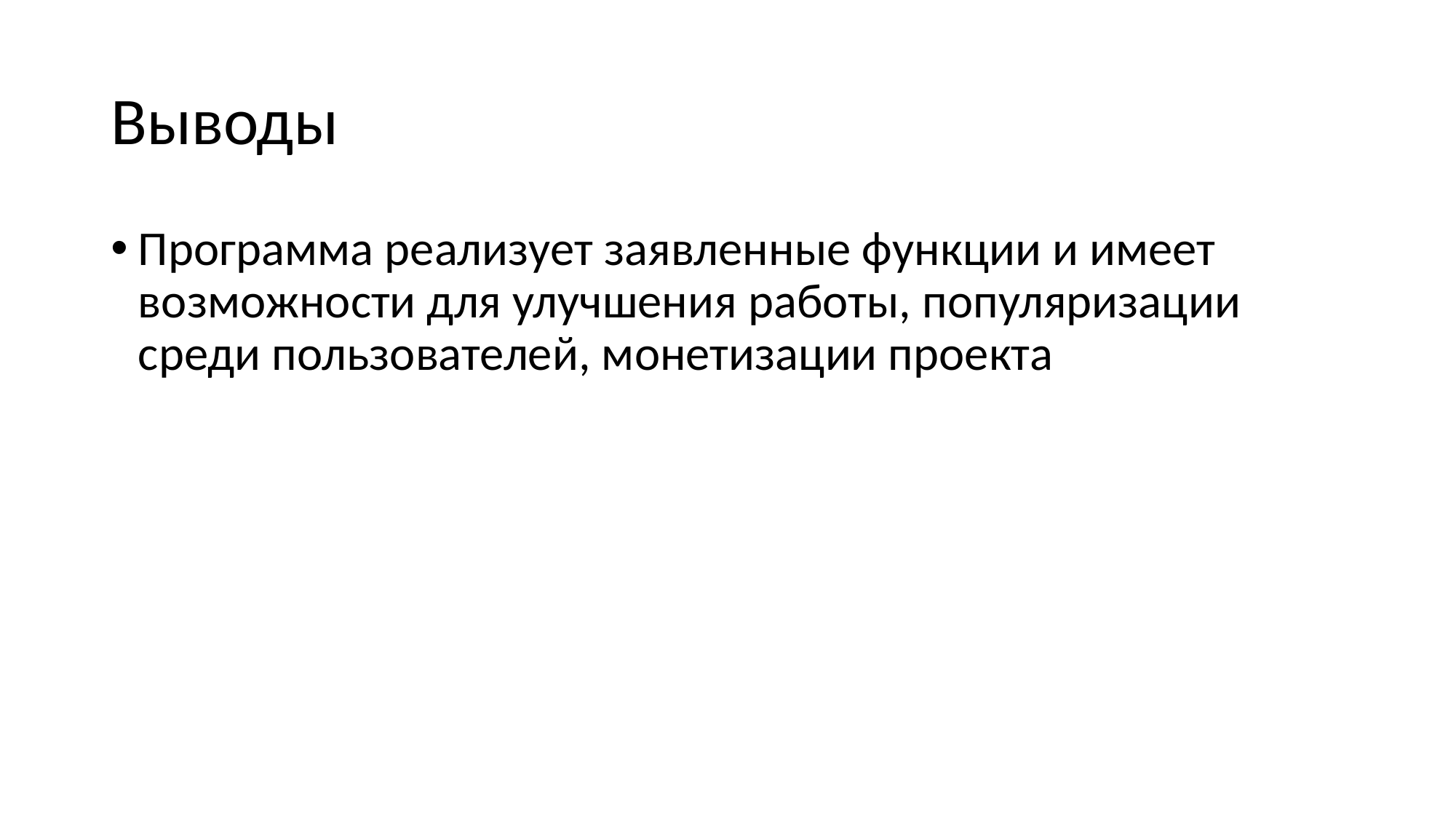

# Выводы
Программа реализует заявленные функции и имеет возможности для улучшения работы, популяризации среди пользователей, монетизации проекта